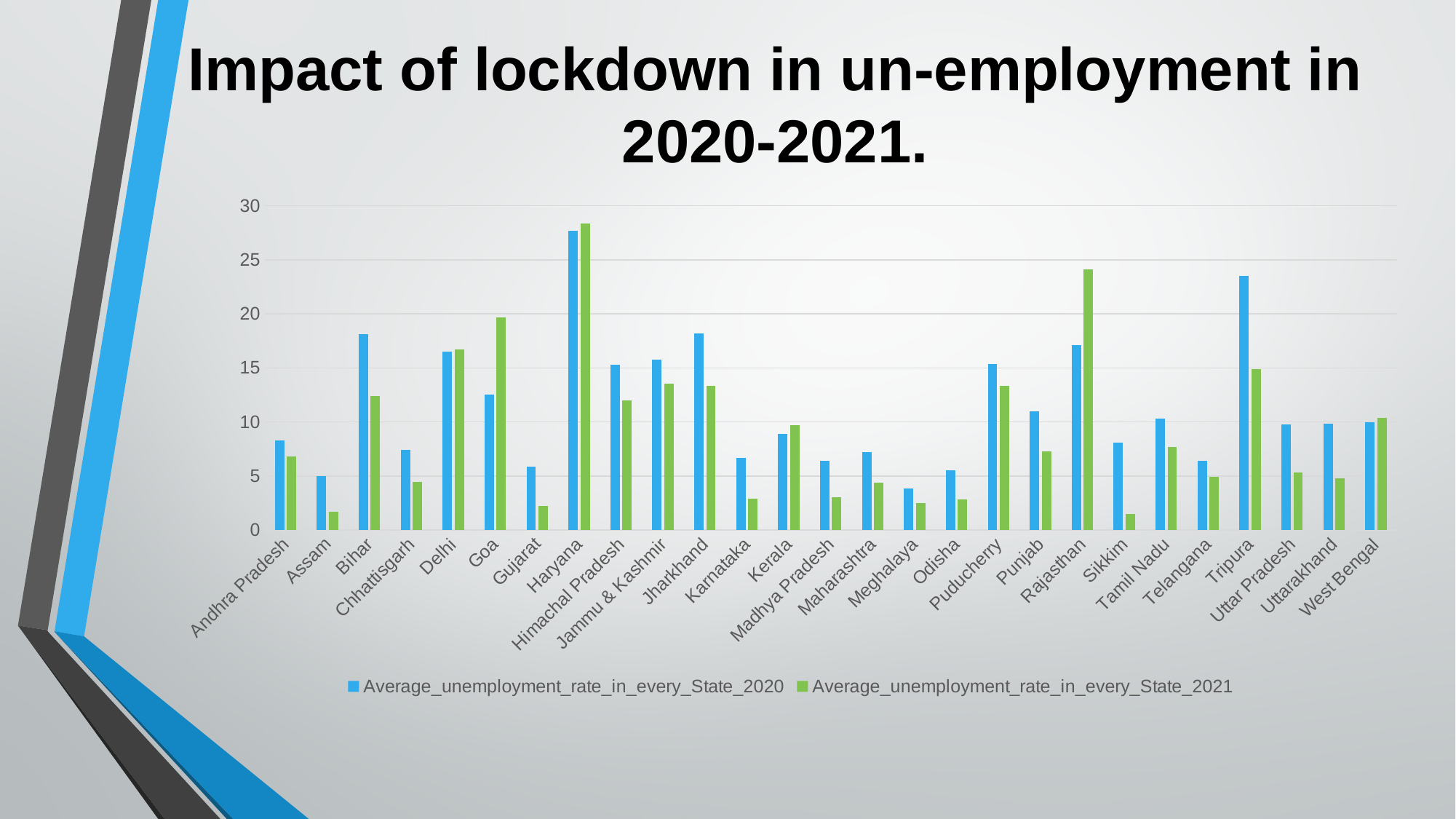

# Impact of lockdown in un-employment in 2020-2021.

### Chart

| Category | Average_unemployment_rate_in_every_State_2020 | Average_unemployment_rate_in_every_State_2021 |
|---|---|---|
| Andhra Pradesh | 8.28 | 6.81 |
| Assam | 5.02 | 1.71 |
| Bihar | 18.11 | 12.38 |
| Chhattisgarh | 7.4 | 4.47 |
| Delhi | 16.52 | 16.73 |
| Goa | 12.51 | 19.64 |
| Gujarat | 5.89 | 2.23 |
| Haryana | 27.71 | 28.38 |
| Himachal Pradesh | 15.31 | 11.97 |
| Jammu & Kashmir | 15.77 | 13.57 |
| Jharkhand | 18.2 | 13.35 |
| Karnataka | 6.66 | 2.92 |
| Kerala | 8.88 | 9.72 |
| Madhya Pradesh | 6.42 | 3.04 |
| Maharashtra | 7.23 | 4.4 |
| Meghalaya | 3.86 | 2.52 |
| Odisha | 5.54 | 2.85 |
| Puducherry | 15.36 | 13.34 |
| Punjab | 10.98 | 7.26 |
| Rajasthan | 17.11 | 24.1 |
| Sikkim | 8.09 | 1.5 |
| Tamil Nadu | 10.3 | 7.68 |
| Telangana | 6.42 | 4.9 |
| Tripura | 23.48 | 14.86 |
| Uttar Pradesh | 9.79 | 5.32 |
| Uttarakhand | 9.85 | 4.76 |
| West Bengal | 9.95 | 10.36 |